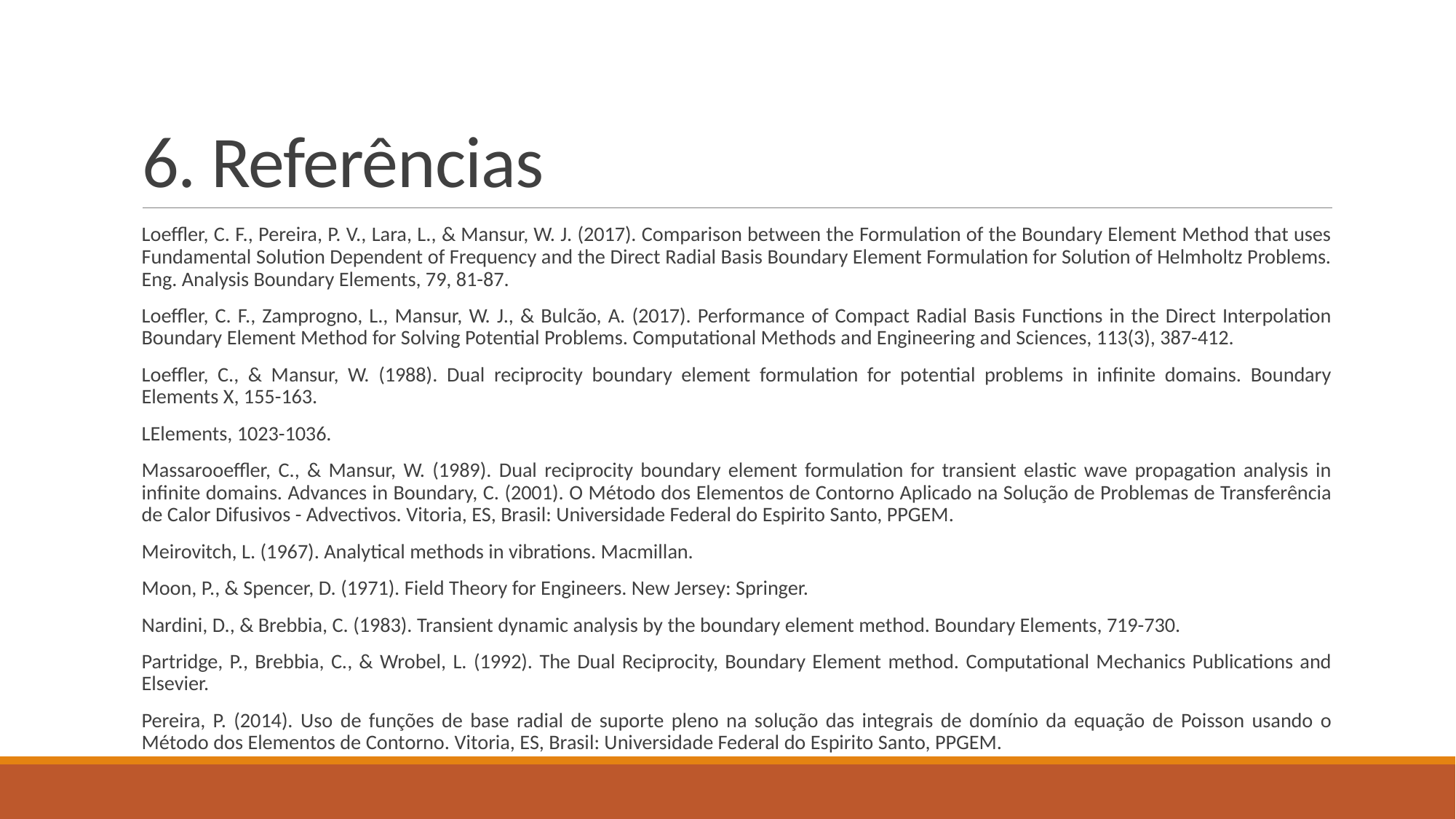

# 6. Referências
Loeffler, C. F., Pereira, P. V., Lara, L., & Mansur, W. J. (2017). Comparison between the Formulation of the Boundary Element Method that uses Fundamental Solution Dependent of Frequency and the Direct Radial Basis Boundary Element Formulation for Solution of Helmholtz Problems. Eng. Analysis Boundary Elements, 79, 81-87.
Loeffler, C. F., Zamprogno, L., Mansur, W. J., & Bulcão, A. (2017). Performance of Compact Radial Basis Functions in the Direct Interpolation Boundary Element Method for Solving Potential Problems. Computational Methods and Engineering and Sciences, 113(3), 387-412.
Loeffler, C., & Mansur, W. (1988). Dual reciprocity boundary element formulation for potential problems in infinite domains. Boundary Elements X, 155-163.
LElements, 1023-1036.
Massarooeffler, C., & Mansur, W. (1989). Dual reciprocity boundary element formulation for transient elastic wave propagation analysis in infinite domains. Advances in Boundary, C. (2001). O Método dos Elementos de Contorno Aplicado na Solução de Problemas de Transferência de Calor Difusivos - Advectivos. Vitoria, ES, Brasil: Universidade Federal do Espirito Santo, PPGEM.
Meirovitch, L. (1967). Analytical methods in vibrations. Macmillan.
Moon, P., & Spencer, D. (1971). Field Theory for Engineers. New Jersey: Springer.
Nardini, D., & Brebbia, C. (1983). Transient dynamic analysis by the boundary element method. Boundary Elements, 719-730.
Partridge, P., Brebbia, C., & Wrobel, L. (1992). The Dual Reciprocity, Boundary Element method. Computational Mechanics Publications and Elsevier.
Pereira, P. (2014). Uso de funções de base radial de suporte pleno na solução das integrais de domínio da equação de Poisson usando o Método dos Elementos de Contorno. Vitoria, ES, Brasil: Universidade Federal do Espirito Santo, PPGEM.